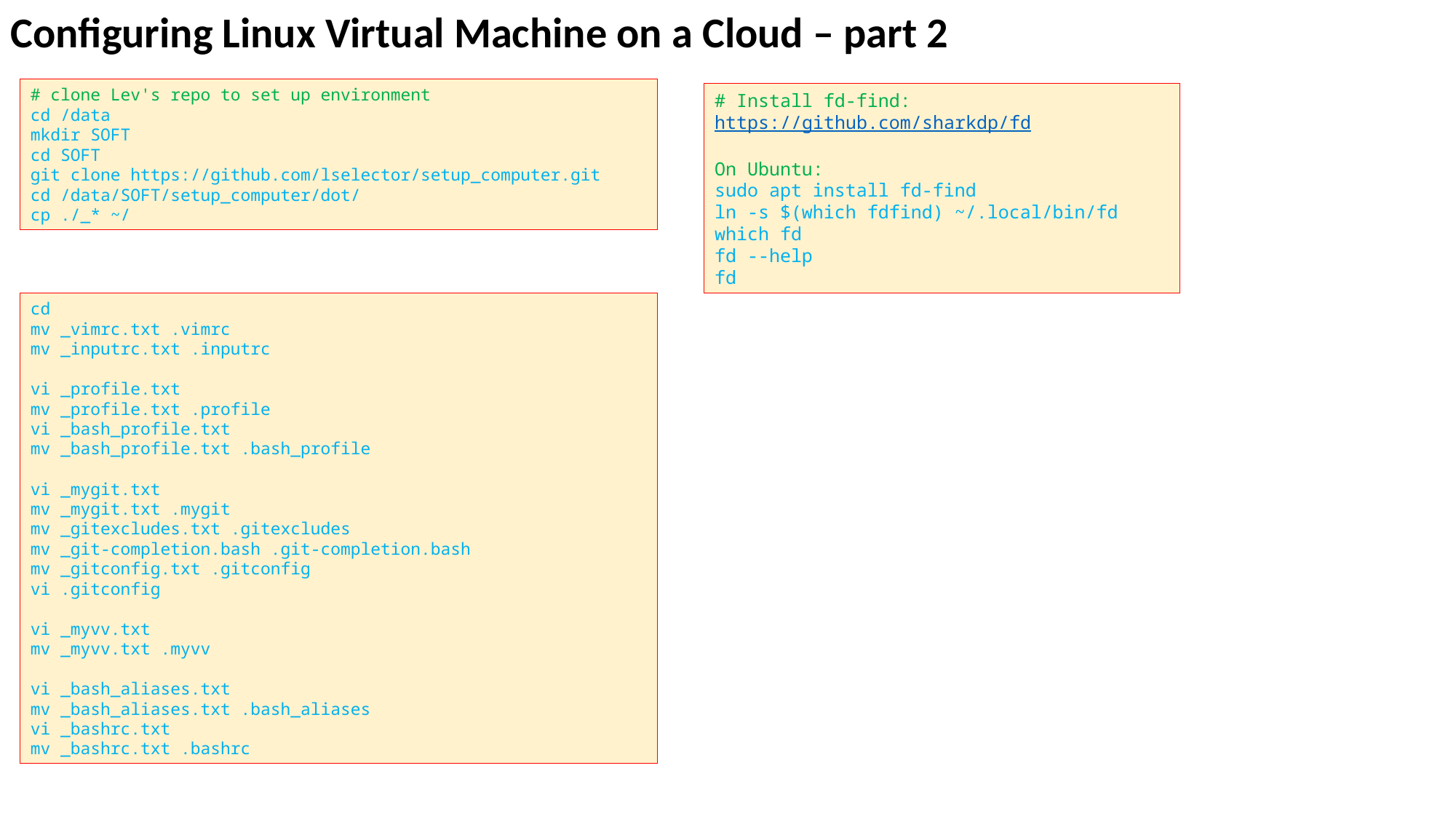

Configuring Linux Virtual Machine on a Cloud – part 2
# clone Lev's repo to set up environment
cd /data
mkdir SOFT
cd SOFT
git clone https://github.com/lselector/setup_computer.git
cd /data/SOFT/setup_computer/dot/
cp ./_* ~/
# Install fd-find:
https://github.com/sharkdp/fd

On Ubuntu:
sudo apt install fd-find
ln -s $(which fdfind) ~/.local/bin/fd
which fd
fd --help
fd
cd
mv _vimrc.txt .vimrc
mv _inputrc.txt .inputrc

vi _profile.txt
mv _profile.txt .profile
vi _bash_profile.txt
mv _bash_profile.txt .bash_profile

vi _mygit.txt
mv _mygit.txt .mygit
mv _gitexcludes.txt .gitexcludes
mv _git-completion.bash .git-completion.bash
mv _gitconfig.txt .gitconfig
vi .gitconfig

vi _myvv.txt
mv _myvv.txt .myvv

vi _bash_aliases.txt
mv _bash_aliases.txt .bash_aliases
vi _bashrc.txt
mv _bashrc.txt .bashrc